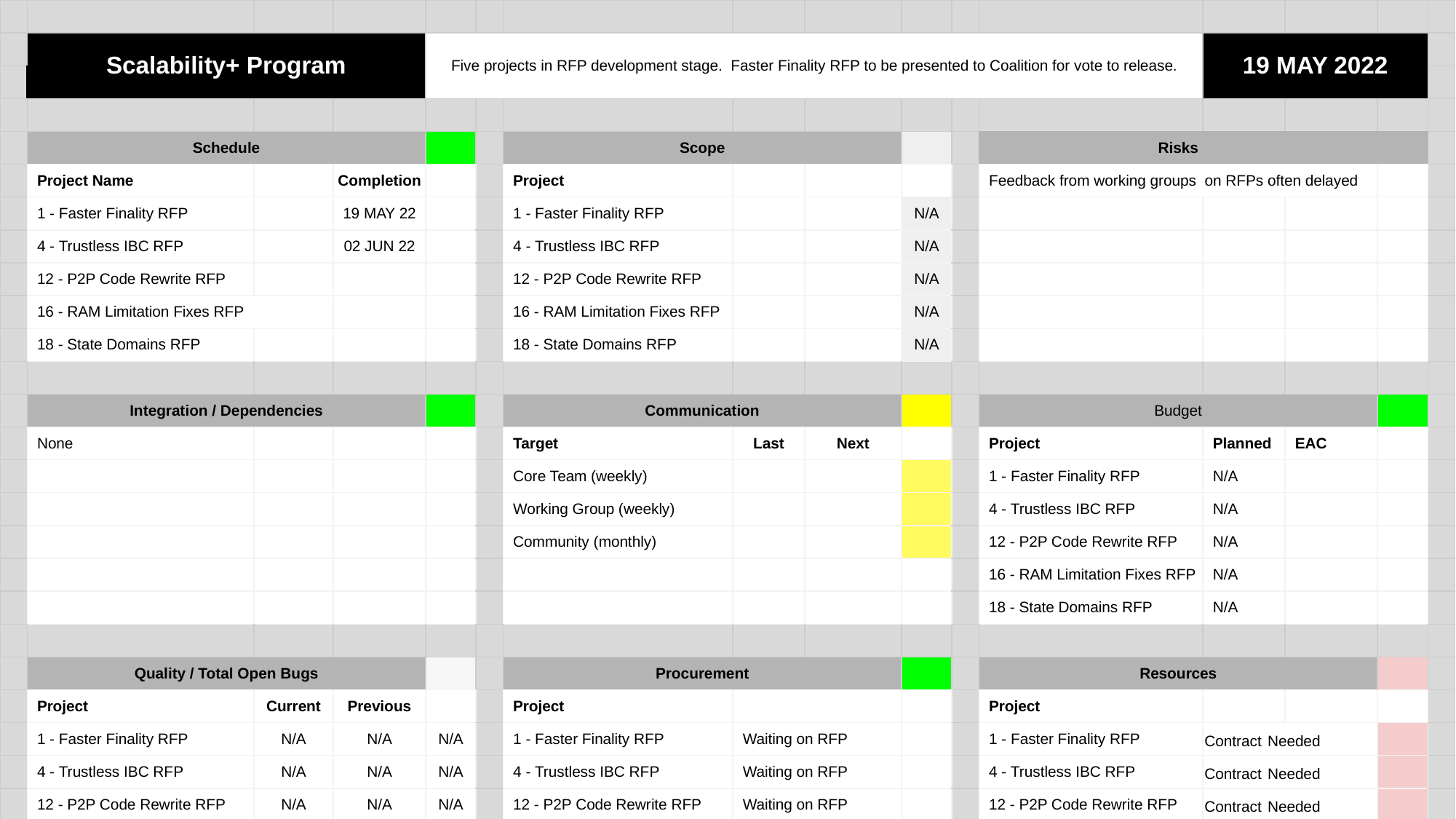

|  |  |  |  |  |  |  |  |  |  |  |  |  |  |  |  |
| --- | --- | --- | --- | --- | --- | --- | --- | --- | --- | --- | --- | --- | --- | --- | --- |
|  | Scalability+ Program |  |  | Five projects in RFP development stage. Faster Finality RFP to be presented to Coalition for vote to release. |  |  |  |  |  |  |  | 19 MAY 2022 |  |  |  |
|  |  |  |  |  |  |  |  |  |  |  |  |  |  |  |  |
|  |  |  |  |  |  |  |  |  |  |  |  |  |  |  |  |
|  | Schedule |  |  |  |  | Scope |  |  |  |  | Risks |  |  |  |  |
|  | Project Name |  | Completion |  |  | Project |  |  |  |  | Feedback from working groups on RFPs often delayed |  |  |  |  |
|  | 1 - Faster Finality RFP |  | 19 MAY 22 |  |  | 1 - Faster Finality RFP |  |  | N/A |  |  |  |  |  |  |
|  | 4 - Trustless IBC RFP |  | 02 JUN 22 |  |  | 4 - Trustless IBC RFP |  |  | N/A |  |  |  |  |  |  |
|  | 12 - P2P Code Rewrite RFP |  |  |  |  | 12 - P2P Code Rewrite RFP |  |  | N/A |  |  |  |  |  |  |
|  | 16 - RAM Limitation Fixes RFP |  |  |  |  | 16 - RAM Limitation Fixes RFP |  |  | N/A |  |  |  |  |  |  |
|  | 18 - State Domains RFP |  |  |  |  | 18 - State Domains RFP |  |  | N/A |  |  |  |  |  |  |
|  |  |  |  |  |  |  |  |  |  |  |  |  |  |  |  |
|  | Integration / Dependencies |  |  |  |  | Communication |  |  |  |  | Budget |  |  |  |  |
|  | None |  |  |  |  | Target | Last | Next |  |  | Project | Planned | EAC |  |  |
|  |  |  |  |  |  | Core Team (weekly) |  |  |  |  | 1 - Faster Finality RFP | N/A |  |  |  |
|  |  |  |  |  |  | Working Group (weekly) |  |  |  |  | 4 - Trustless IBC RFP | N/A |  |  |  |
|  |  |  |  |  |  | Community (monthly) |  |  |  |  | 12 - P2P Code Rewrite RFP | N/A |  |  |  |
|  |  |  |  |  |  |  |  |  |  |  | 16 - RAM Limitation Fixes RFP | N/A |  |  |  |
|  |  |  |  |  |  |  |  |  |  |  | 18 - State Domains RFP | N/A |  |  |  |
|  |  |  |  |  |  |  |  |  |  |  |  |  |  |  |  |
|  | Quality / Total Open Bugs |  |  |  |  | Procurement |  |  |  |  | Resources |  |  |  |  |
|  | Project | Current | Previous |  |  | Project |  |  |  |  | Project |  |  |  |  |
|  | 1 - Faster Finality RFP | N/A | N/A | N/A |  | 1 - Faster Finality RFP | Waiting on RFP |  |  |  | 1 - Faster Finality RFP | Contract Needed |  |  |  |
|  | 4 - Trustless IBC RFP | N/A | N/A | N/A |  | 4 - Trustless IBC RFP | Waiting on RFP |  |  |  | 4 - Trustless IBC RFP | Contract Needed |  |  |  |
|  | 12 - P2P Code Rewrite RFP | N/A | N/A | N/A |  | 12 - P2P Code Rewrite RFP | Waiting on RFP |  |  |  | 12 - P2P Code Rewrite RFP | Contract Needed |  |  |  |
|  | 16 - RAM Limitation Fixes RFP | N/A | N/A | N/A |  | 16 - RAM Limitation Fixes RFP | Waiting on RFP |  |  |  | 16 - RAM Limitation Fixes RFP | Contract Needed |  |  |  |
|  | 18 - State Domains RFP | N/A | N/A | N/A |  | 18 - State Domains RFP | Waiting on RFP |  |  |  | 18 - State Domains RFP | Contract Needed |  |  |  |
|  |  |  |  |  |  |  |  |  |  |  |  |  |  |  |  |